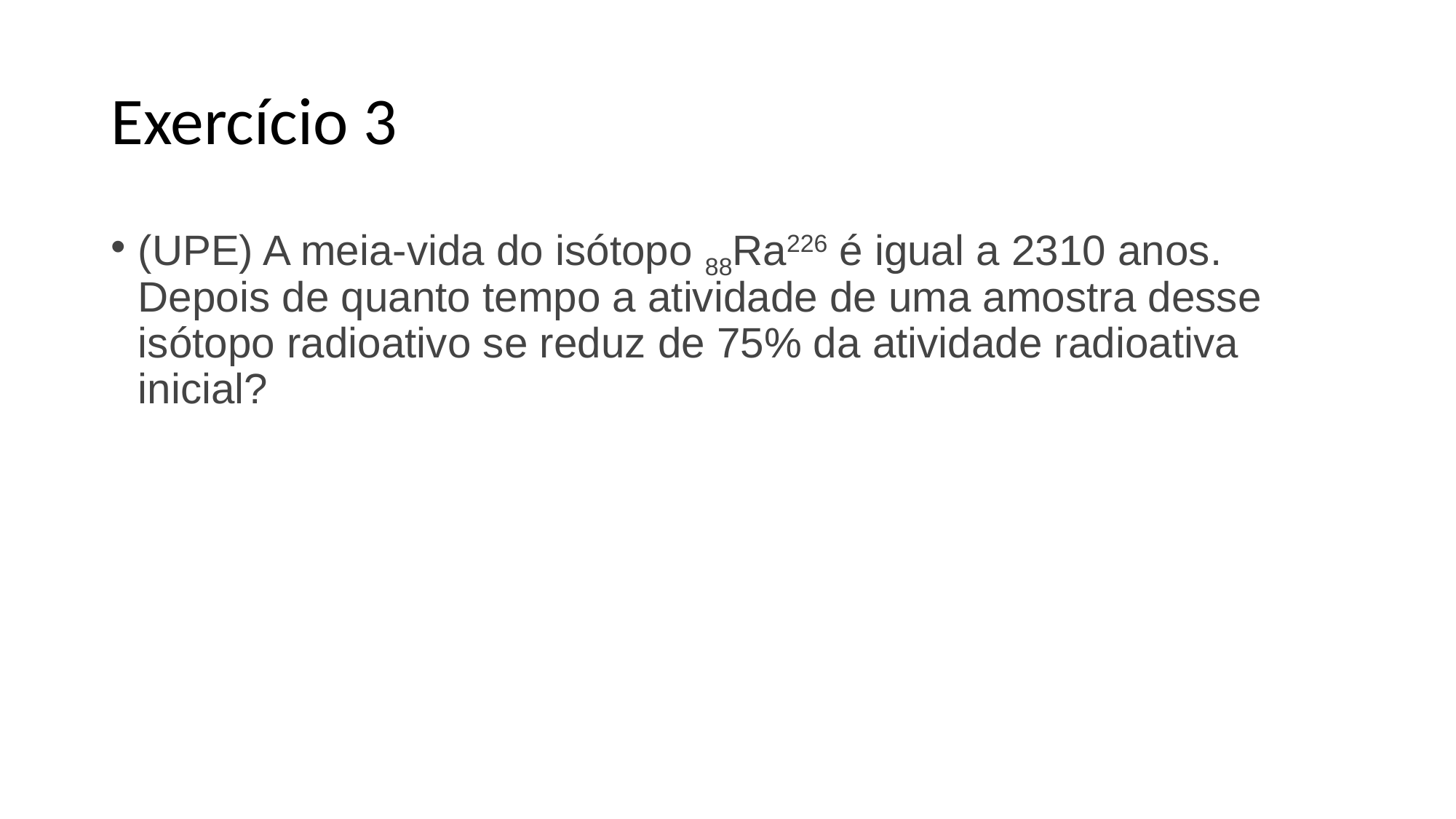

# Exercício 3
(UPE) A meia-vida do isótopo 88Ra226 é igual a 2310 anos. Depois de quanto tempo a atividade de uma amostra desse isótopo radioativo se reduz de 75% da atividade radioativa inicial?